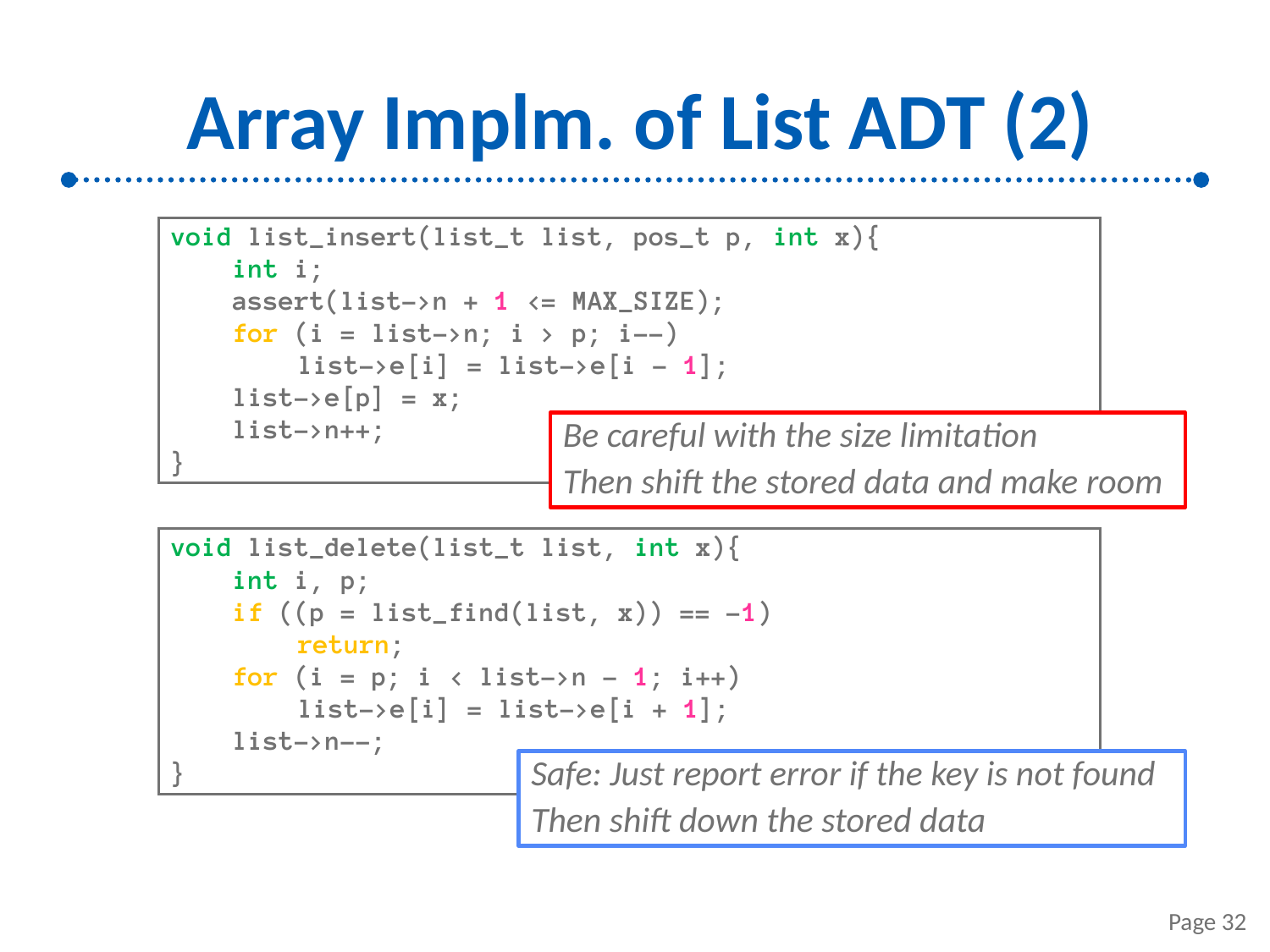

# Array Implm. of List ADT (2)
void list_insert(list_t list, pos_t p, int x){
    int i;
    assert(list->n + 1 <= MAX_SIZE);
    for (i = list->n; i > p; i--)
	list->e[i] = list->e[i - 1];
    list->e[p] = x;
    list->n++;
}
Be careful with the size limitation
Then shift the stored data and make room
void list_delete(list_t list, int x){
    int i, p;
    if ((p = list_find(list, x)) == -1)
	return;
    for (i = p; i < list->n - 1; i++)
	list->e[i] = list->e[i + 1];
    list->n--;
}
Safe: Just report error if the key is not found
Then shift down the stored data
Page 32